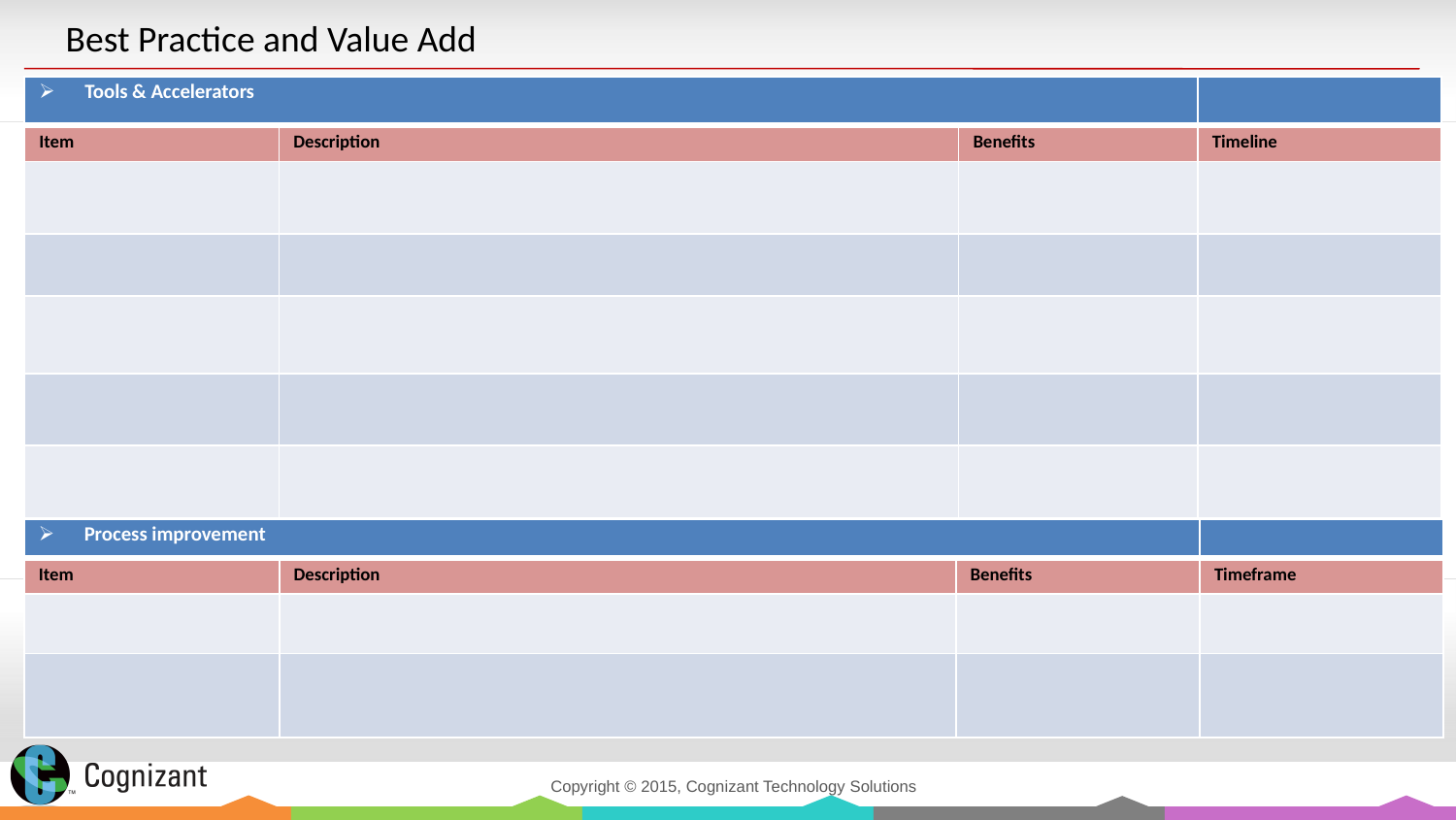

Best Practice and Value Add
| Tools & Accelerators |  |  |  |
| --- | --- | --- | --- |
| Item | Description | Benefits | Timeline |
|  |  |  |  |
|  |  |  |  |
|  |  |  |  |
|  |  |  |  |
|  |  |  |  |
| Process improvement |  |  |  |
| --- | --- | --- | --- |
| Item | Description | Benefits | Timeframe |
|  |  |  |  |
|  |  |  |  |